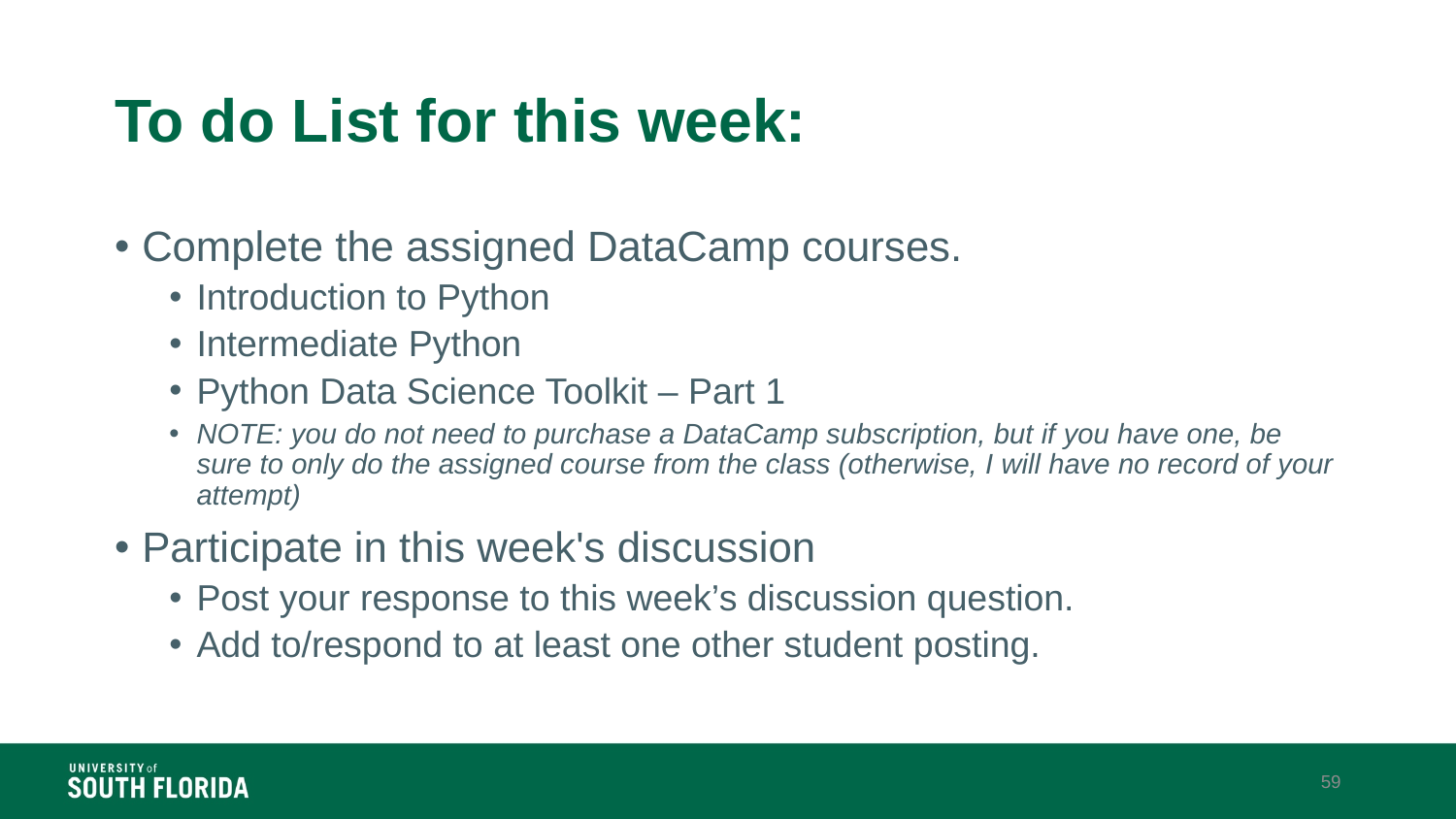

# To do List for this week:
Complete the assigned DataCamp courses.
Introduction to Python
Intermediate Python
Python Data Science Toolkit – Part 1
NOTE: you do not need to purchase a DataCamp subscription, but if you have one, be sure to only do the assigned course from the class (otherwise, I will have no record of your attempt)
Participate in this week's discussion
Post your response to this week’s discussion question.
Add to/respond to at least one other student posting.
59